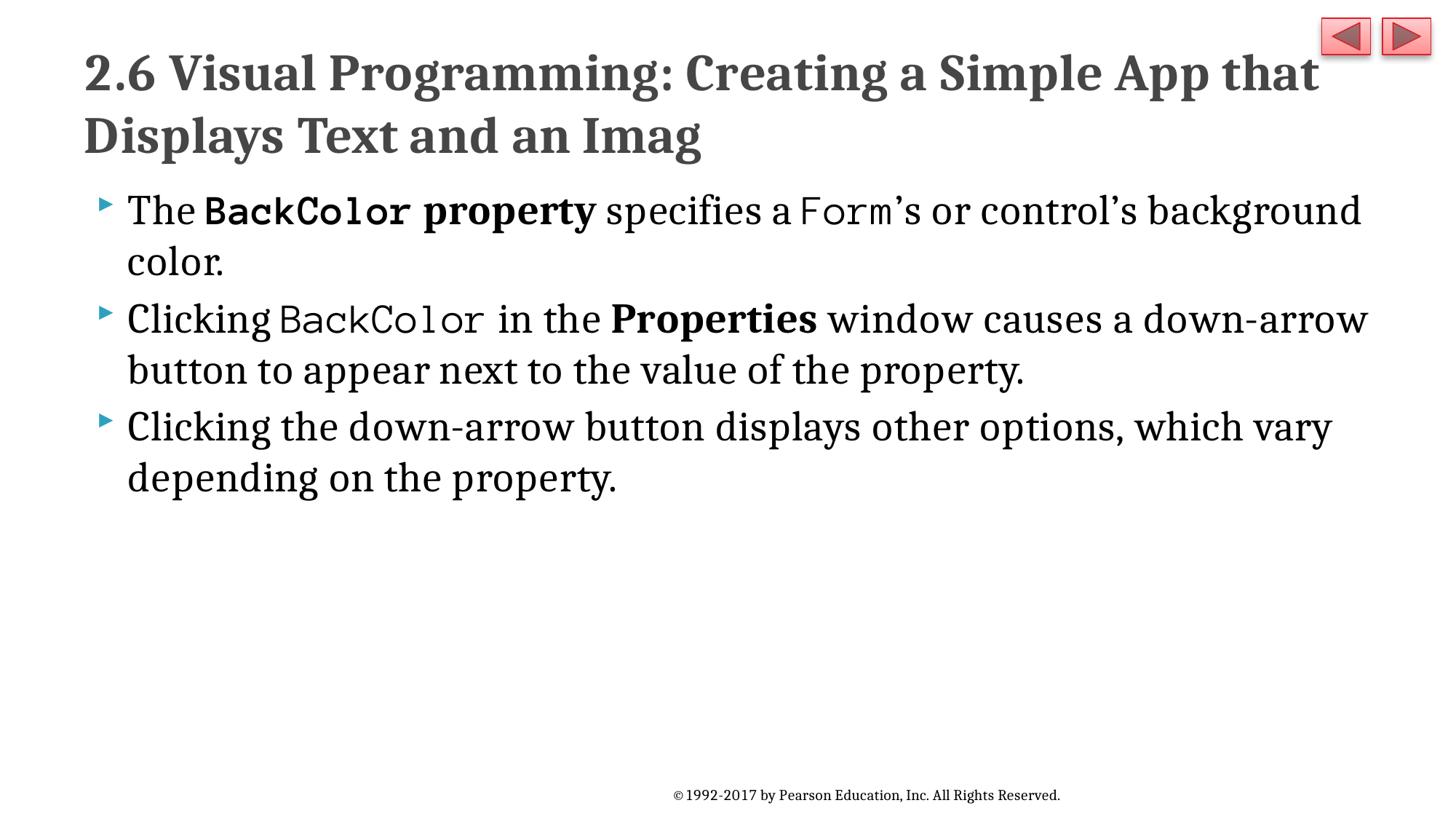

# 2.6 Visual Programming: Creating a Simple App that Displays Text and an Imag
The BackColor property specifies a Form’s or control’s background color.
Clicking BackColor in the Properties window causes a down-arrow button to appear next to the value of the property.
Clicking the down-arrow button displays other options, which vary depending on the property.
©1992-2017 by Pearson Education, Inc. All Rights Reserved.